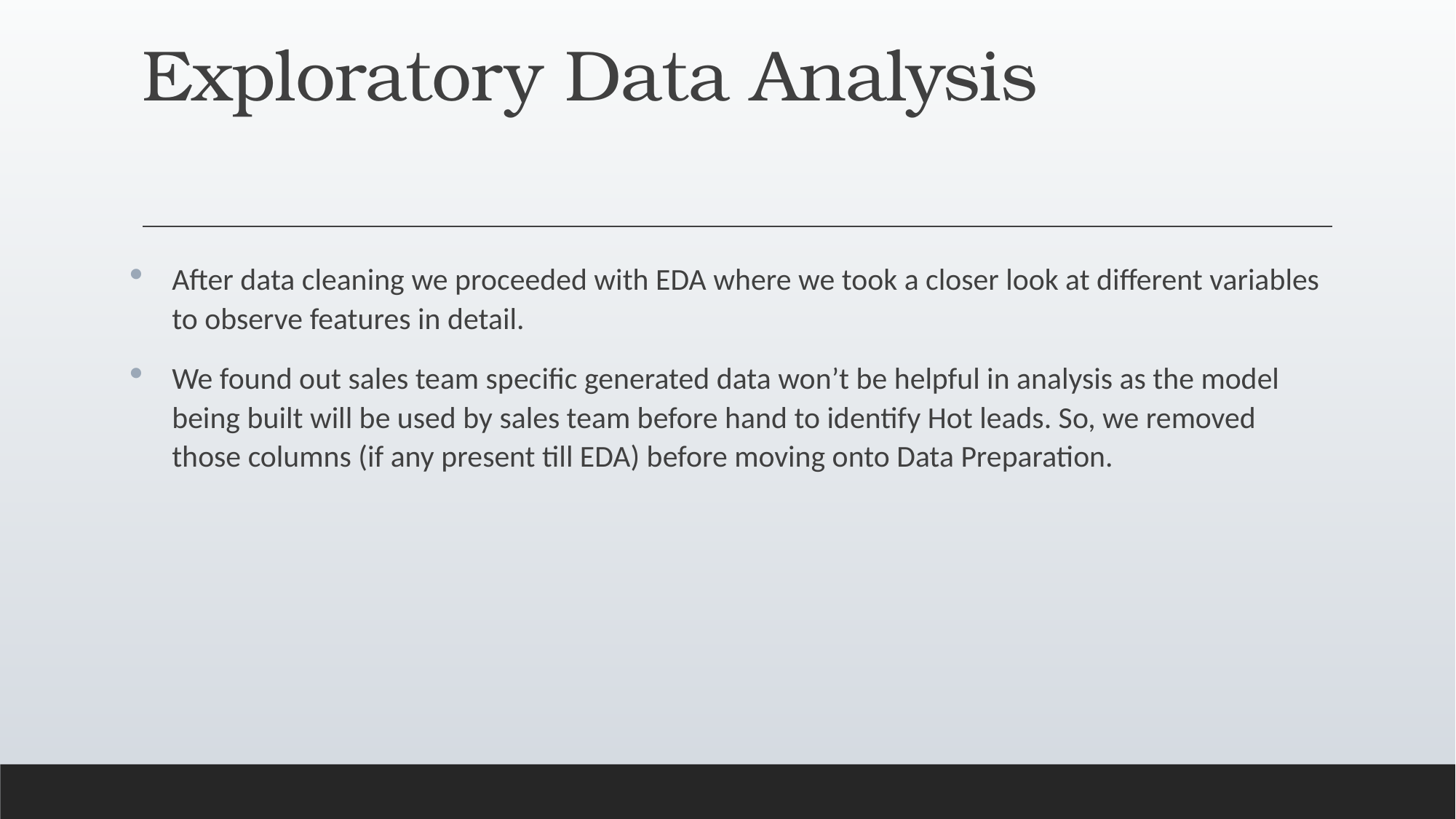

# Exploratory Data Analysis
After data cleaning we proceeded with EDA where we took a closer look at different variables to observe features in detail.
We found out sales team specific generated data won’t be helpful in analysis as the model being built will be used by sales team before hand to identify Hot leads. So, we removed those columns (if any present till EDA) before moving onto Data Preparation.